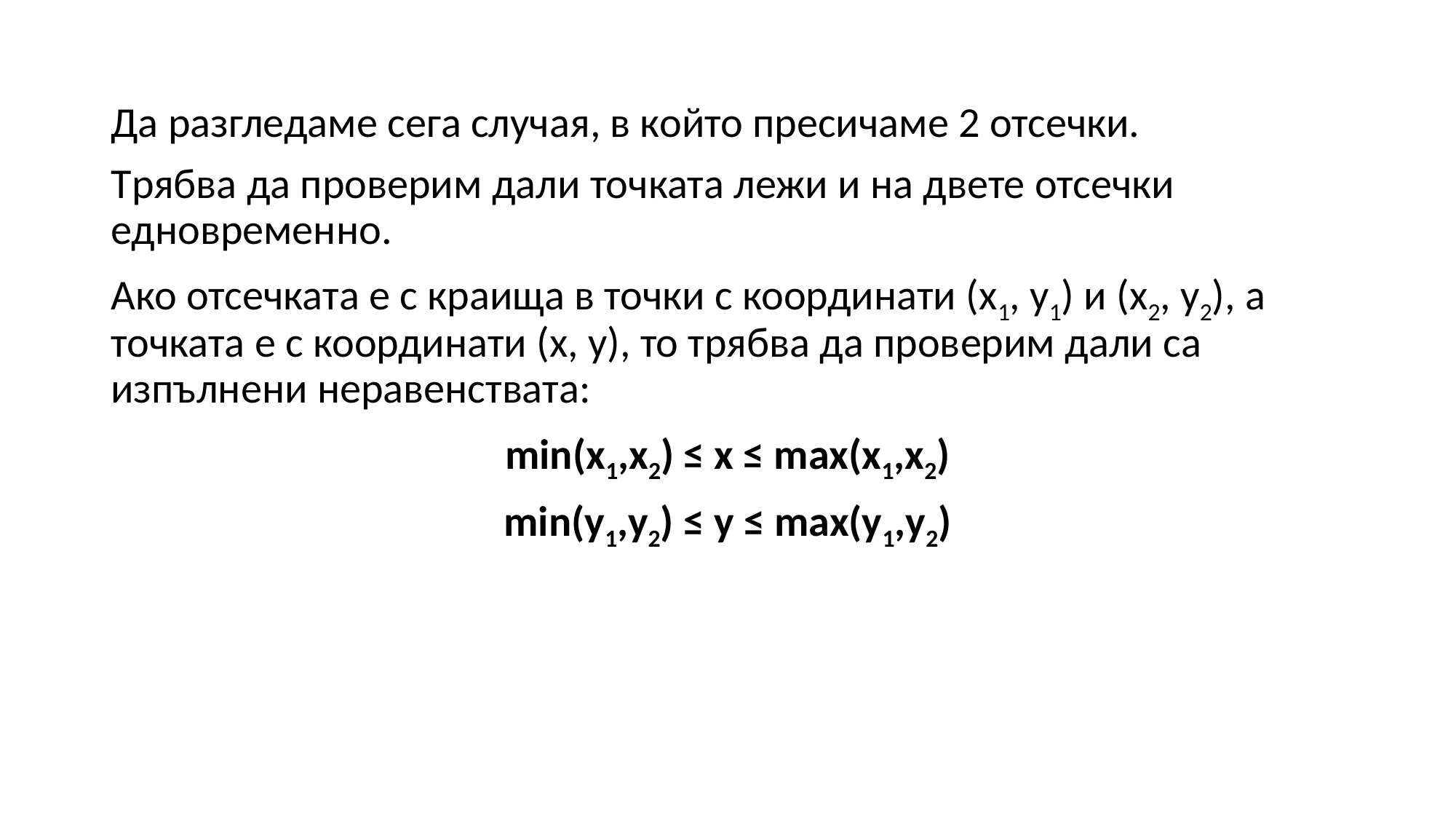

Да разгледаме сега случая, в който пресичаме 2 отсечки.
Трябва да проверим дали точката лежи и на двете отсечки едновременно.
Ако отсечката е с краища в точки с координати (x1, y1) и (x2, y2), а точката е с координати (x, y), то трябва да проверим дали са изпълнени неравенствата:
min(x1,x2) ≤ x ≤ max(x1,x2)
min(y1,y2) ≤ y ≤ max(y1,y2)